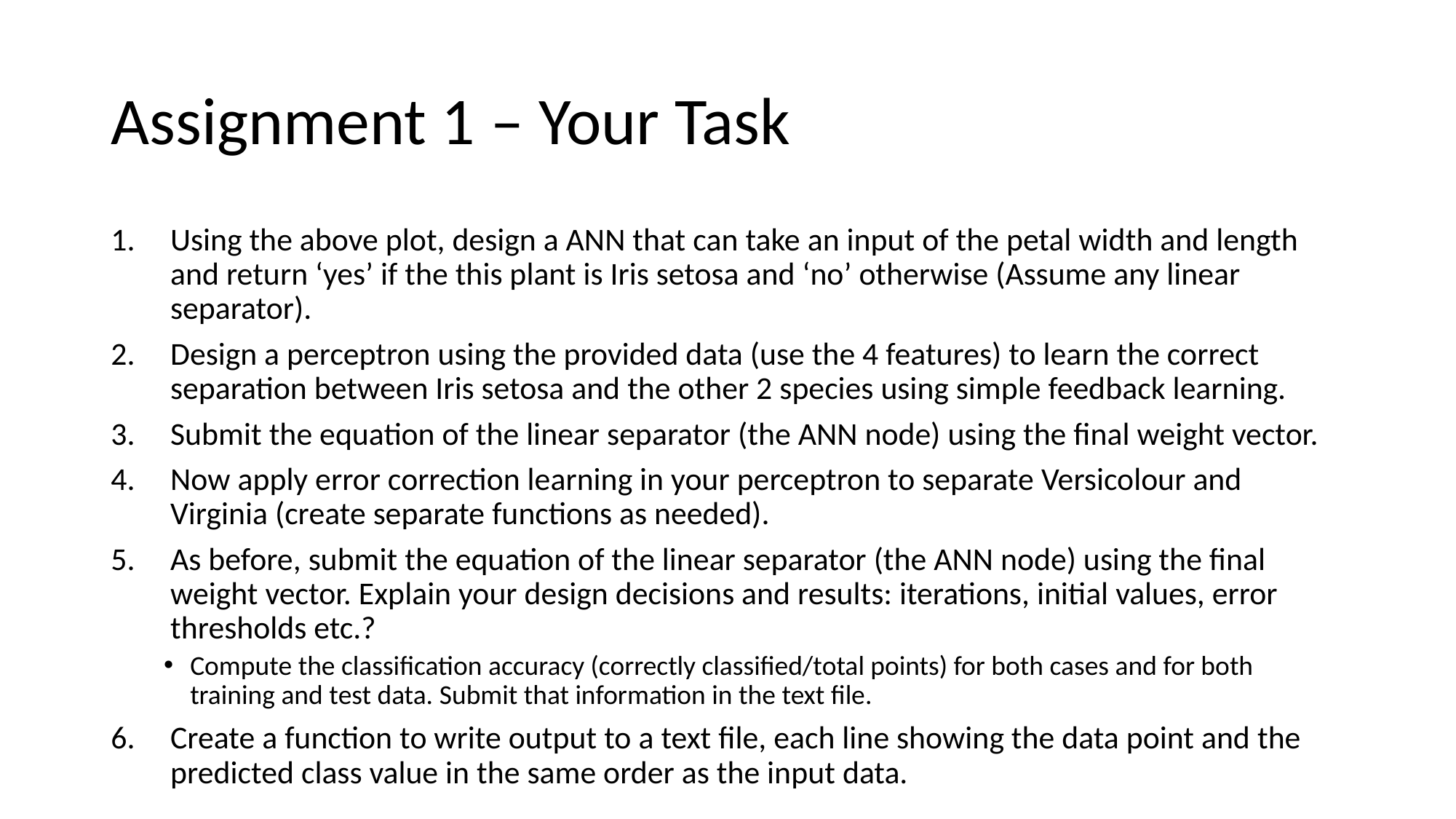

# Assignment 1 – Your Task
Using the above plot, design a ANN that can take an input of the petal width and length and return ‘yes’ if the this plant is Iris setosa and ‘no’ otherwise (Assume any linear separator).
Design a perceptron using the provided data (use the 4 features) to learn the correct separation between Iris setosa and the other 2 species using simple feedback learning.
Submit the equation of the linear separator (the ANN node) using the final weight vector.
Now apply error correction learning in your perceptron to separate Versicolour and Virginia (create separate functions as needed).
As before, submit the equation of the linear separator (the ANN node) using the final weight vector. Explain your design decisions and results: iterations, initial values, error thresholds etc.?
Compute the classification accuracy (correctly classified/total points) for both cases and for both training and test data. Submit that information in the text file.
Create a function to write output to a text file, each line showing the data point and the predicted class value in the same order as the input data.